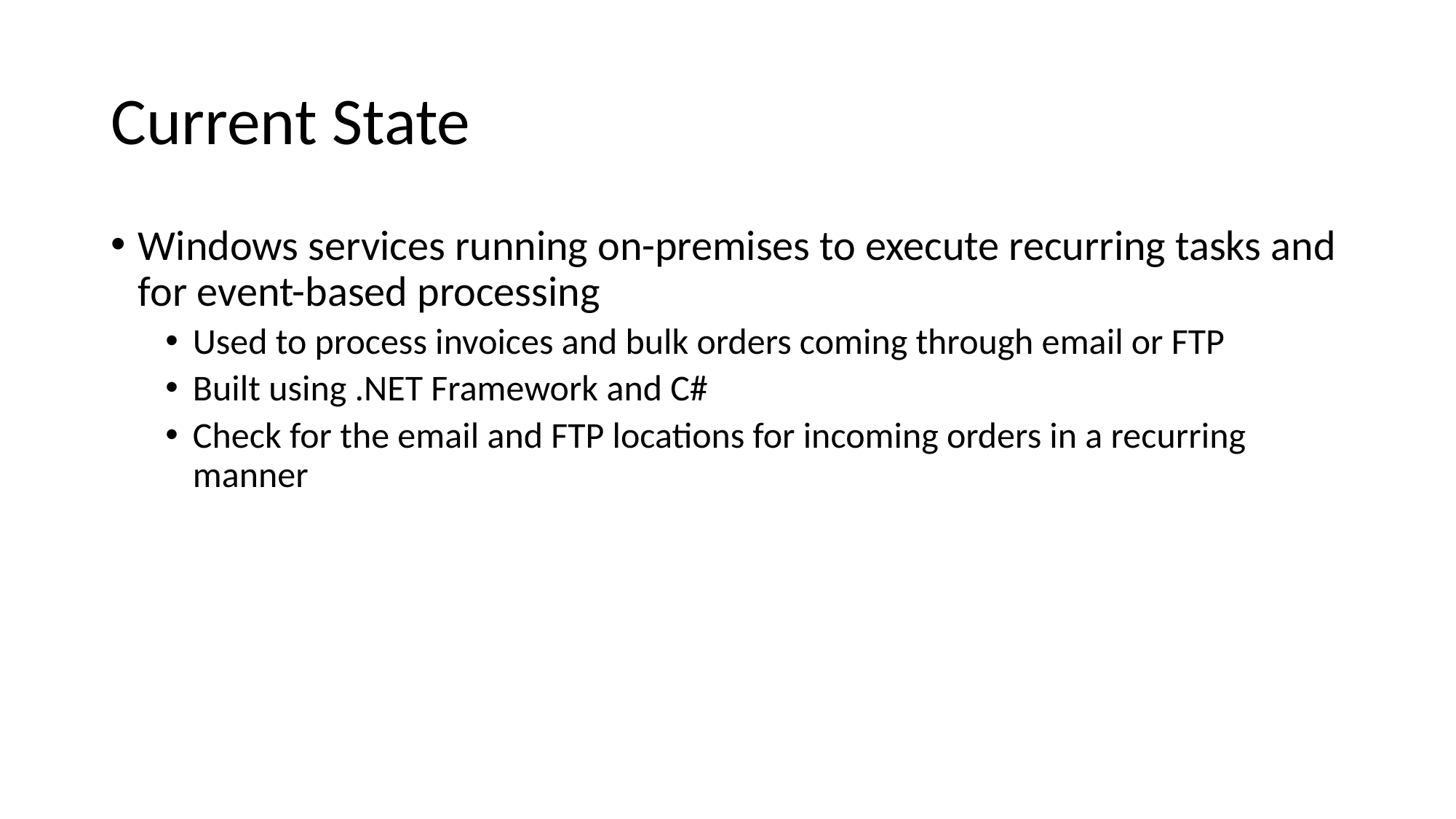

# Current State
Windows services running on-premises to execute recurring tasks and for event-based processing
Used to process invoices and bulk orders coming through email or FTP
Built using .NET Framework and C#
Check for the email and FTP locations for incoming orders in a recurring manner